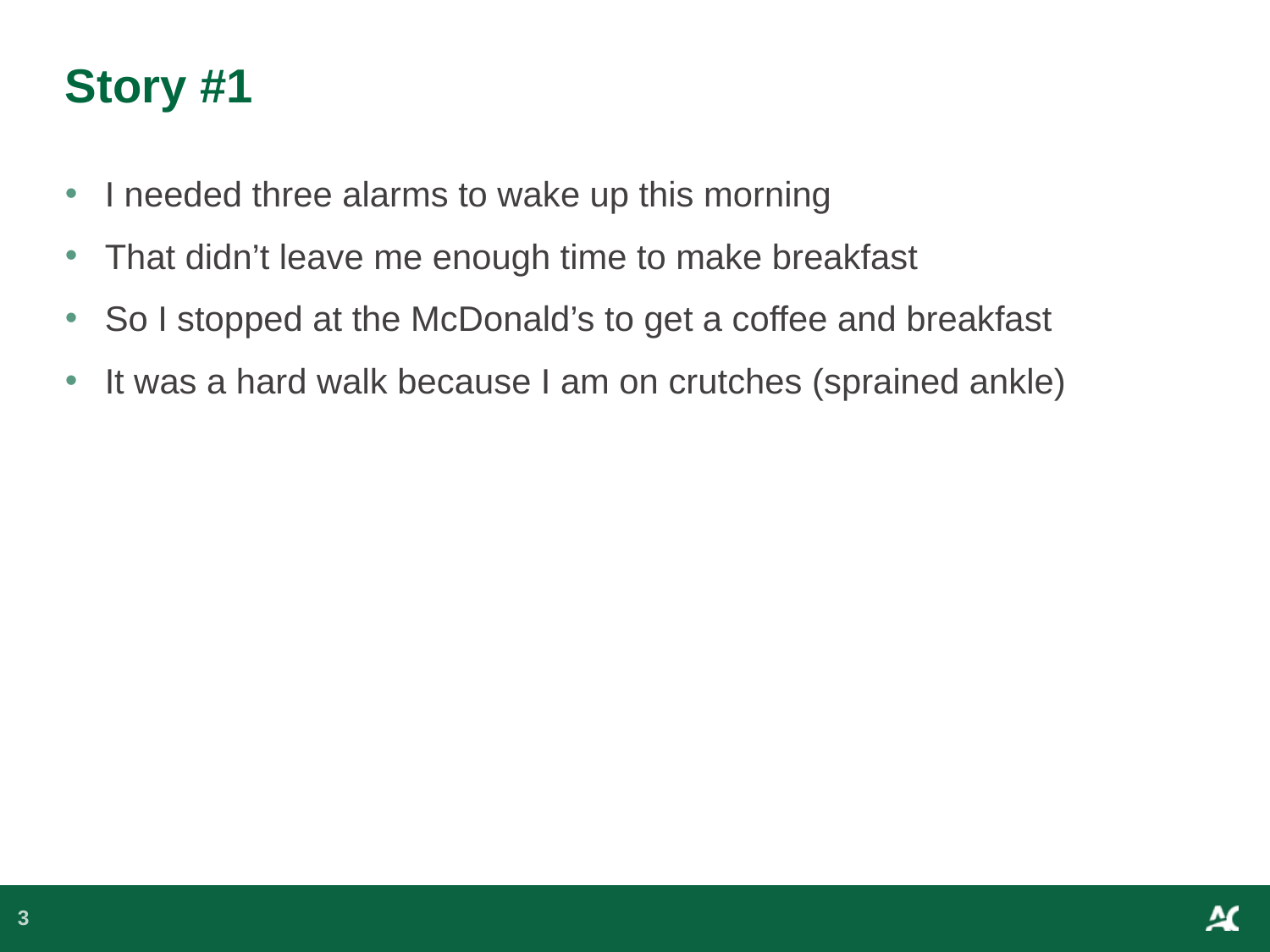

# Story #1
I needed three alarms to wake up this morning
That didn’t leave me enough time to make breakfast
So I stopped at the McDonald’s to get a coffee and breakfast
It was a hard walk because I am on crutches (sprained ankle)
3